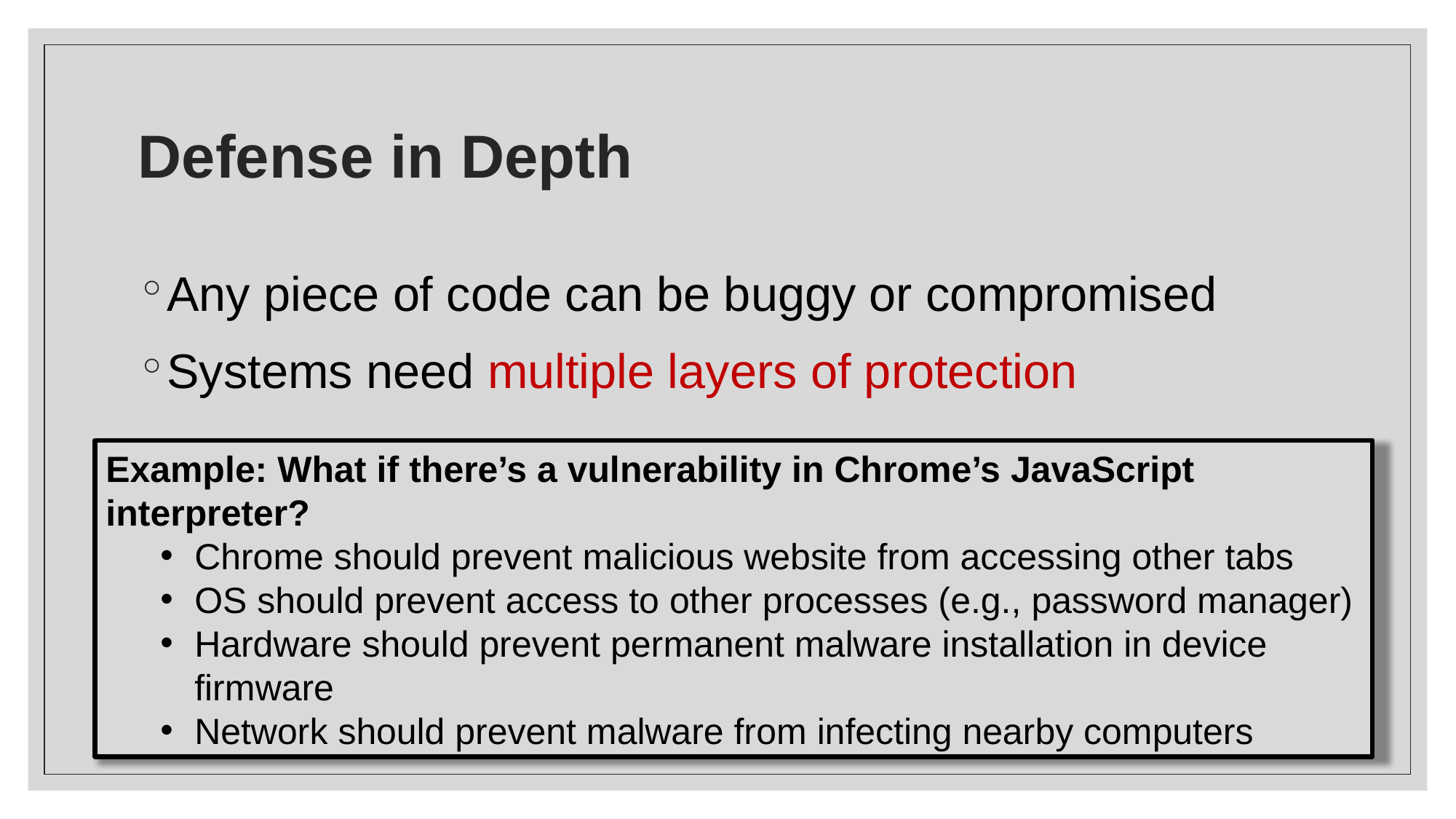

# Defense in Depth
Any piece of code can be buggy or compromised
Systems need multiple layers of protection

Example: What if there’s a vulnerability in Chrome’s JavaScript interpreter?
Chrome should prevent malicious website from accessing other tabs
OS should prevent access to other processes (e.g., password manager)
Hardware should prevent permanent malware installation in device firmware
Network should prevent malware from infecting nearby computers